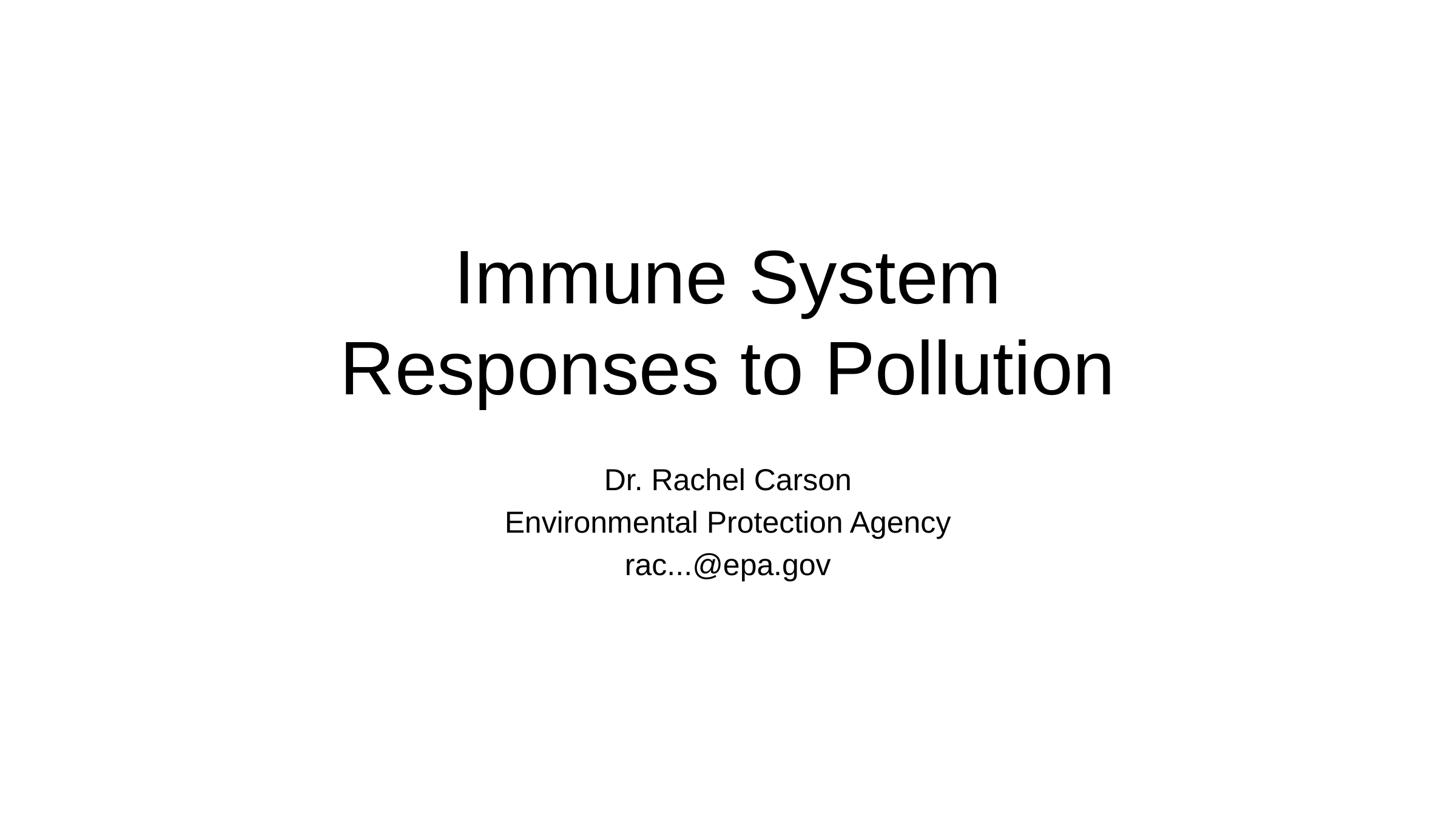

# Immune System Responses to Pollution
Dr. Rachel Carson
Environmental Protection Agency
rac...@epa.gov